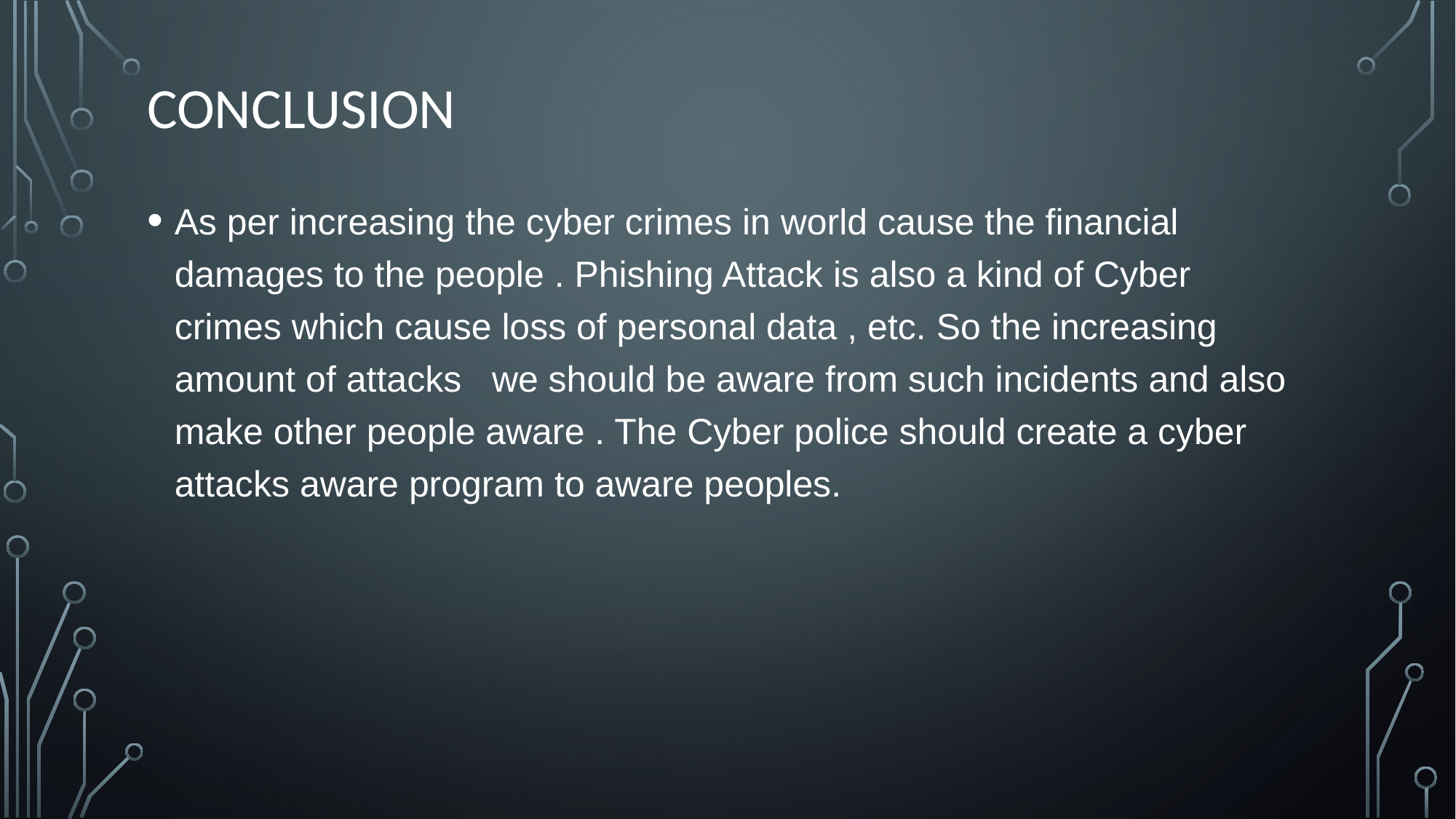

# CONCLUSION
As per increasing the cyber crimes in world cause the financial damages to the people . Phishing Attack is also a kind of Cyber crimes which cause loss of personal data , etc. So the increasing amount of attacks   we should be aware from such incidents and also make other people aware . The Cyber police should create a cyber attacks aware program to aware peoples.